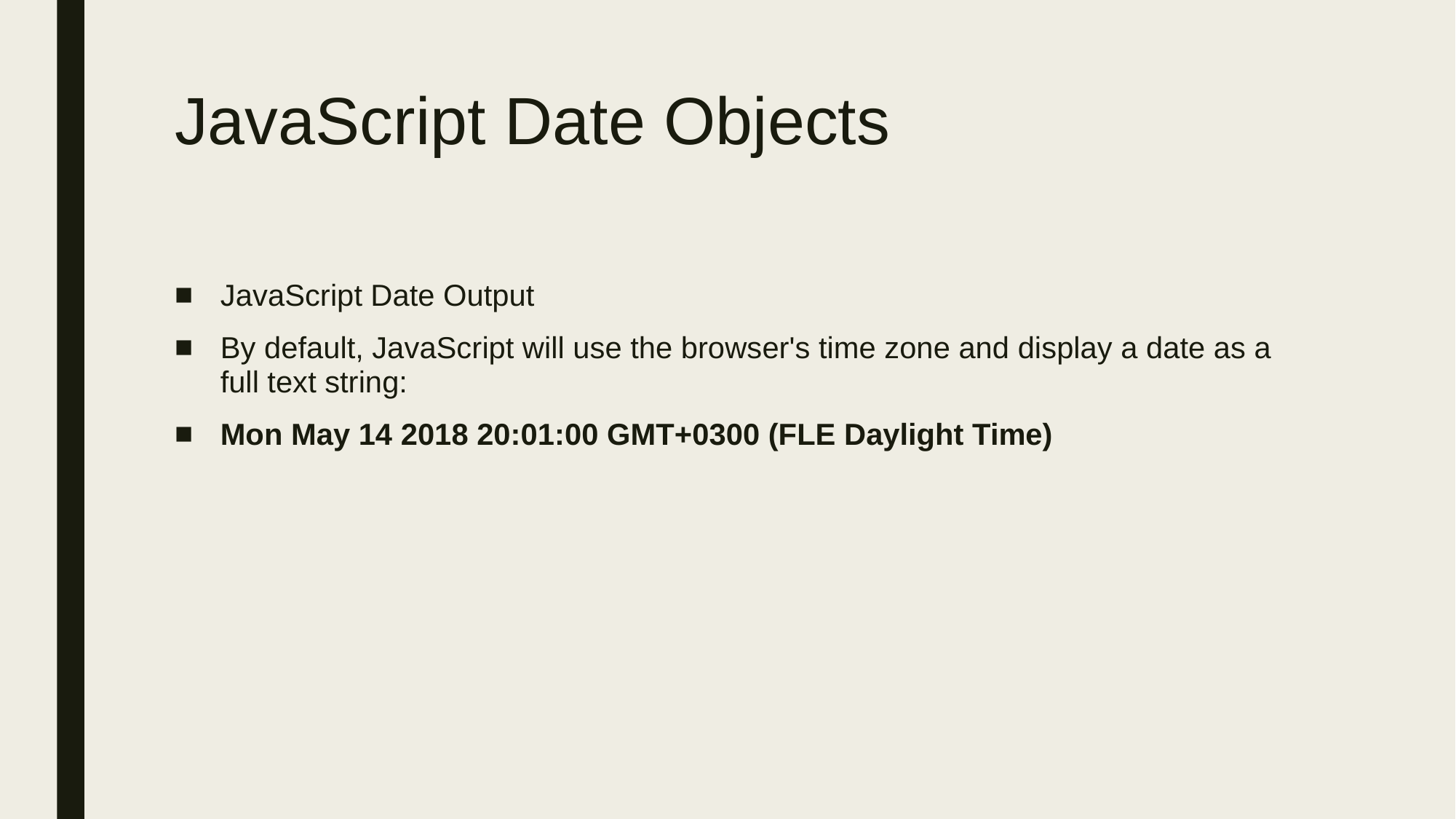

# JavaScript Date Objects
JavaScript Date Output
By default, JavaScript will use the browser's time zone and display a date as a full text string:
Mon May 14 2018 20:01:00 GMT+0300 (FLE Daylight Time)